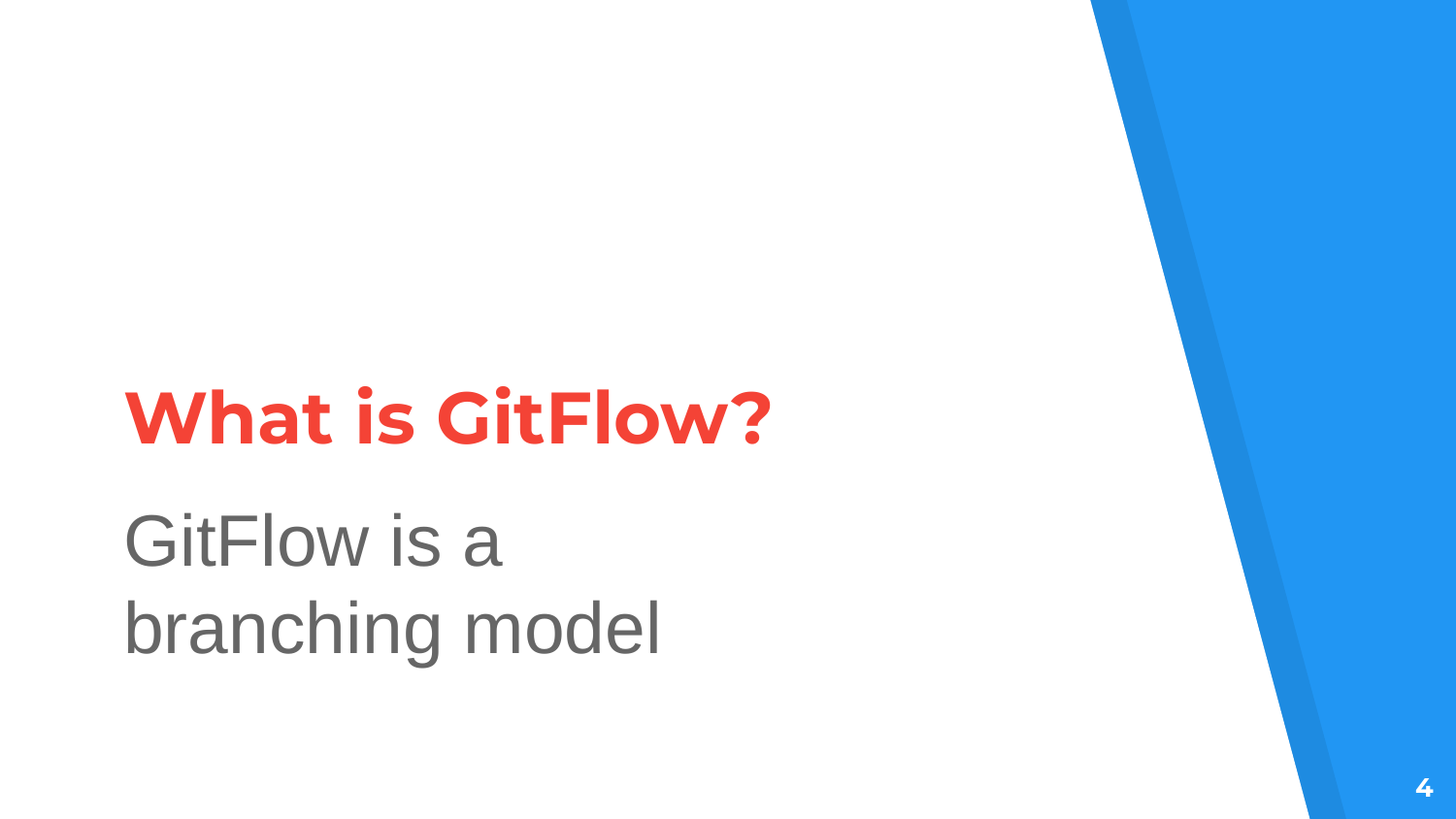

What is GitFlow?
GitFlow is a branching model
4